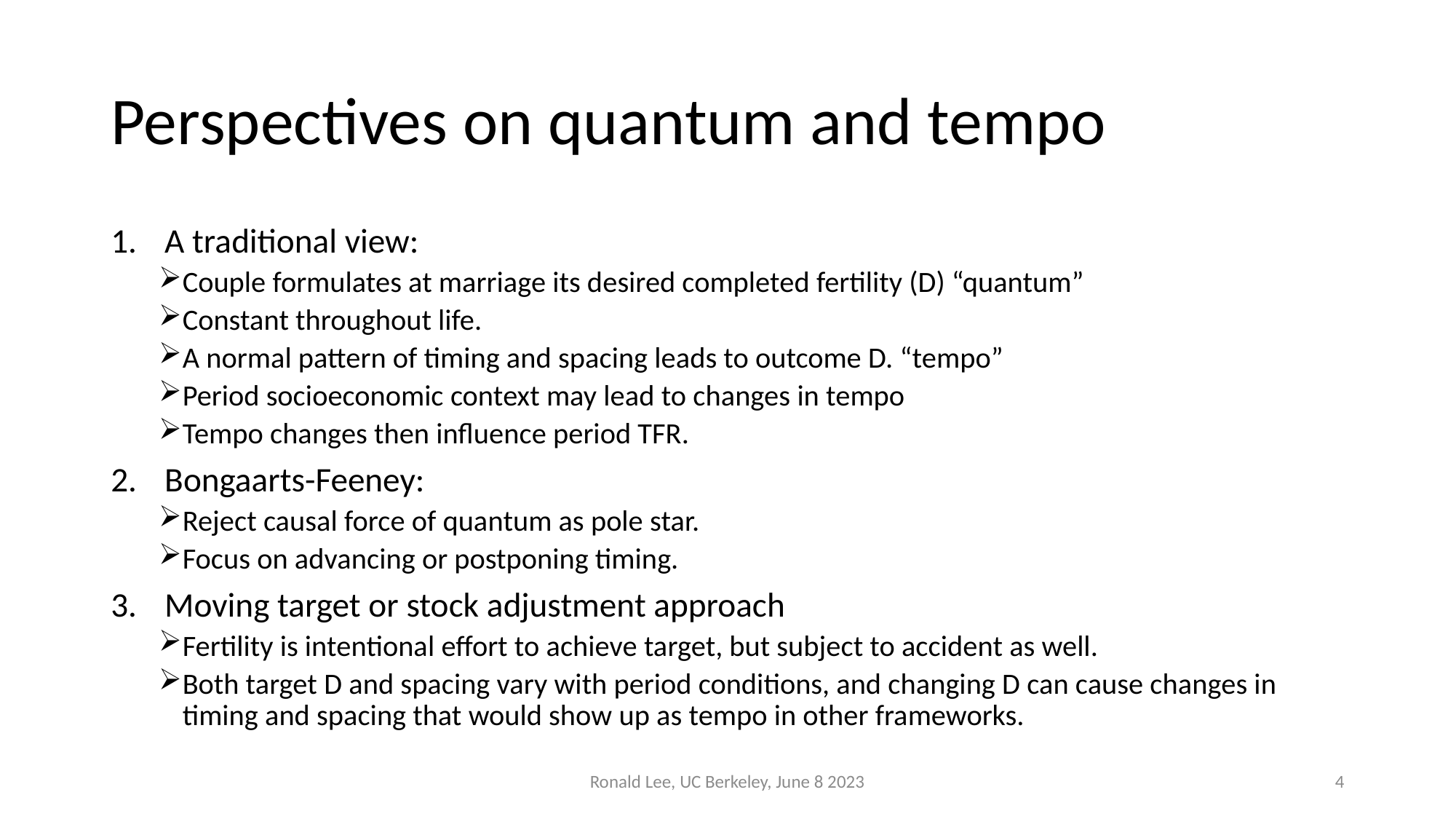

# Perspectives on quantum and tempo
A traditional view:
Couple formulates at marriage its desired completed fertility (D) “quantum”
Constant throughout life.
A normal pattern of timing and spacing leads to outcome D. “tempo”
Period socioeconomic context may lead to changes in tempo
Tempo changes then influence period TFR.
Bongaarts-Feeney:
Reject causal force of quantum as pole star.
Focus on advancing or postponing timing.
Moving target or stock adjustment approach
Fertility is intentional effort to achieve target, but subject to accident as well.
Both target D and spacing vary with period conditions, and changing D can cause changes in timing and spacing that would show up as tempo in other frameworks.

Ronald Lee, UC Berkeley, June 8 2023
4